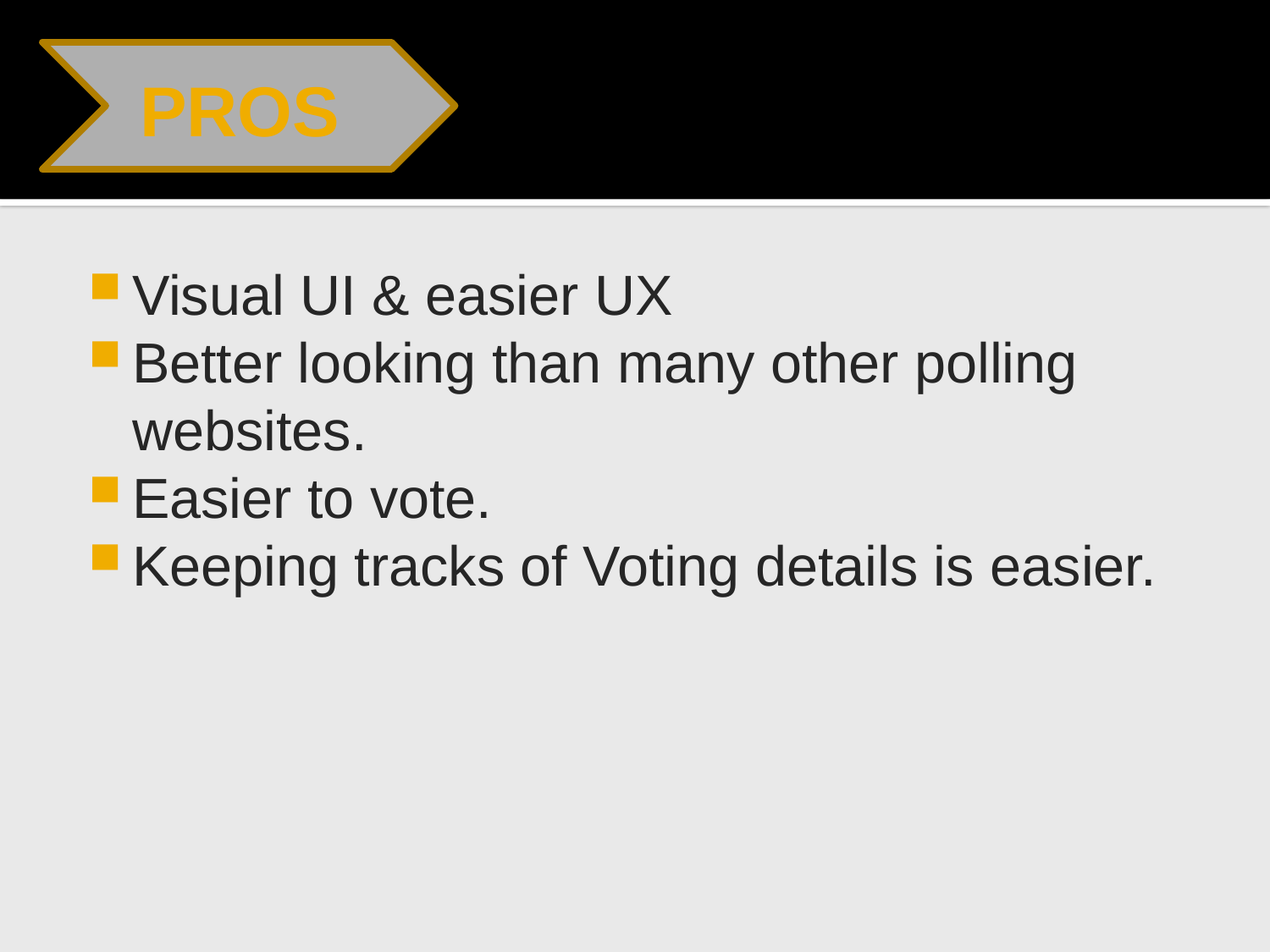

# PROS

Visual UI & easier UX
Better looking than many other polling websites.
Easier to vote.
Keeping tracks of Voting details is easier.